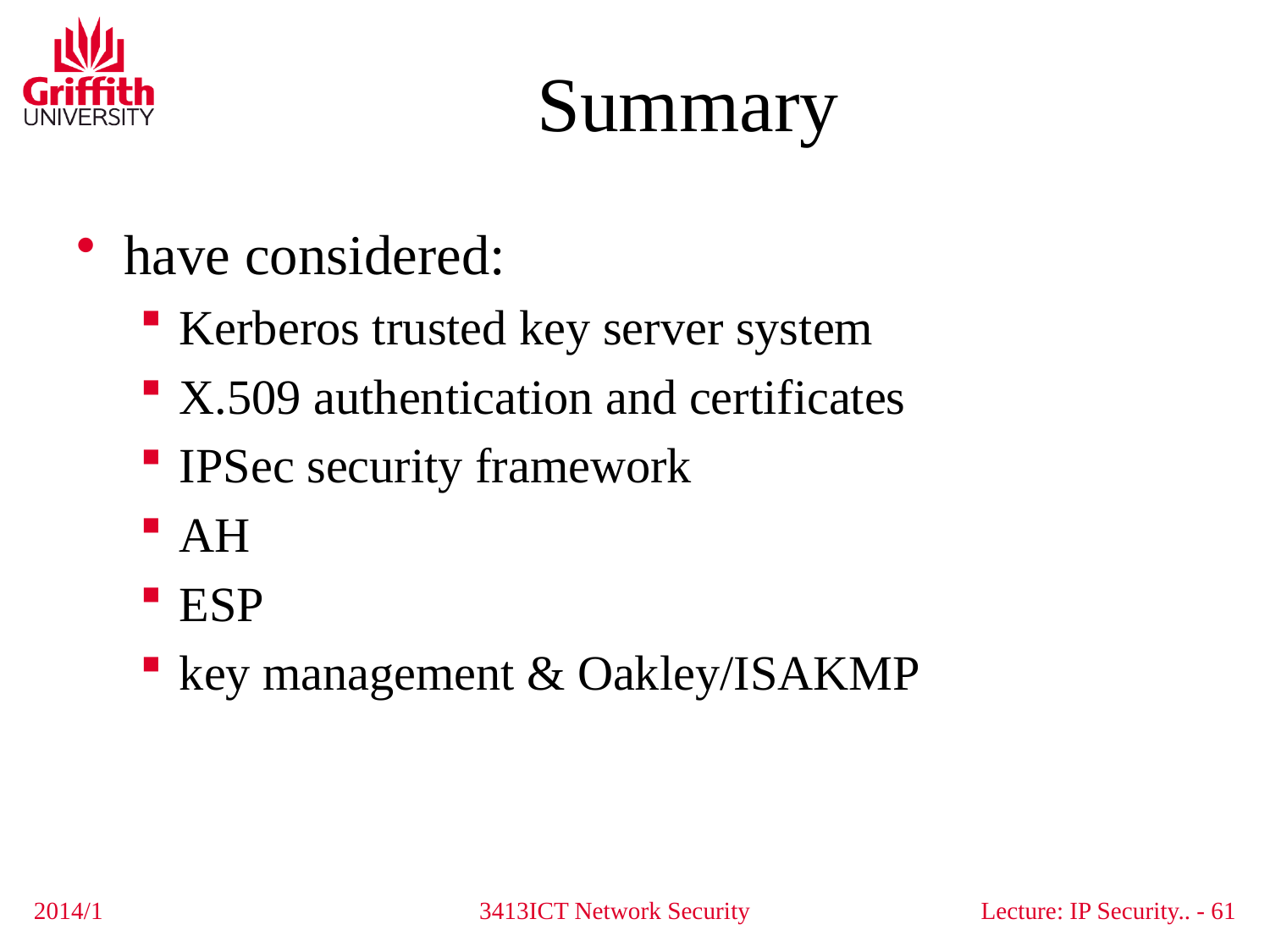

# Summary
have considered:
Kerberos trusted key server system
X.509 authentication and certificates
IPSec security framework
AH
ESP
key management & Oakley/ISAKMP

2014/1
3413ICT Network Security
Lecture: IP Security.. - 61